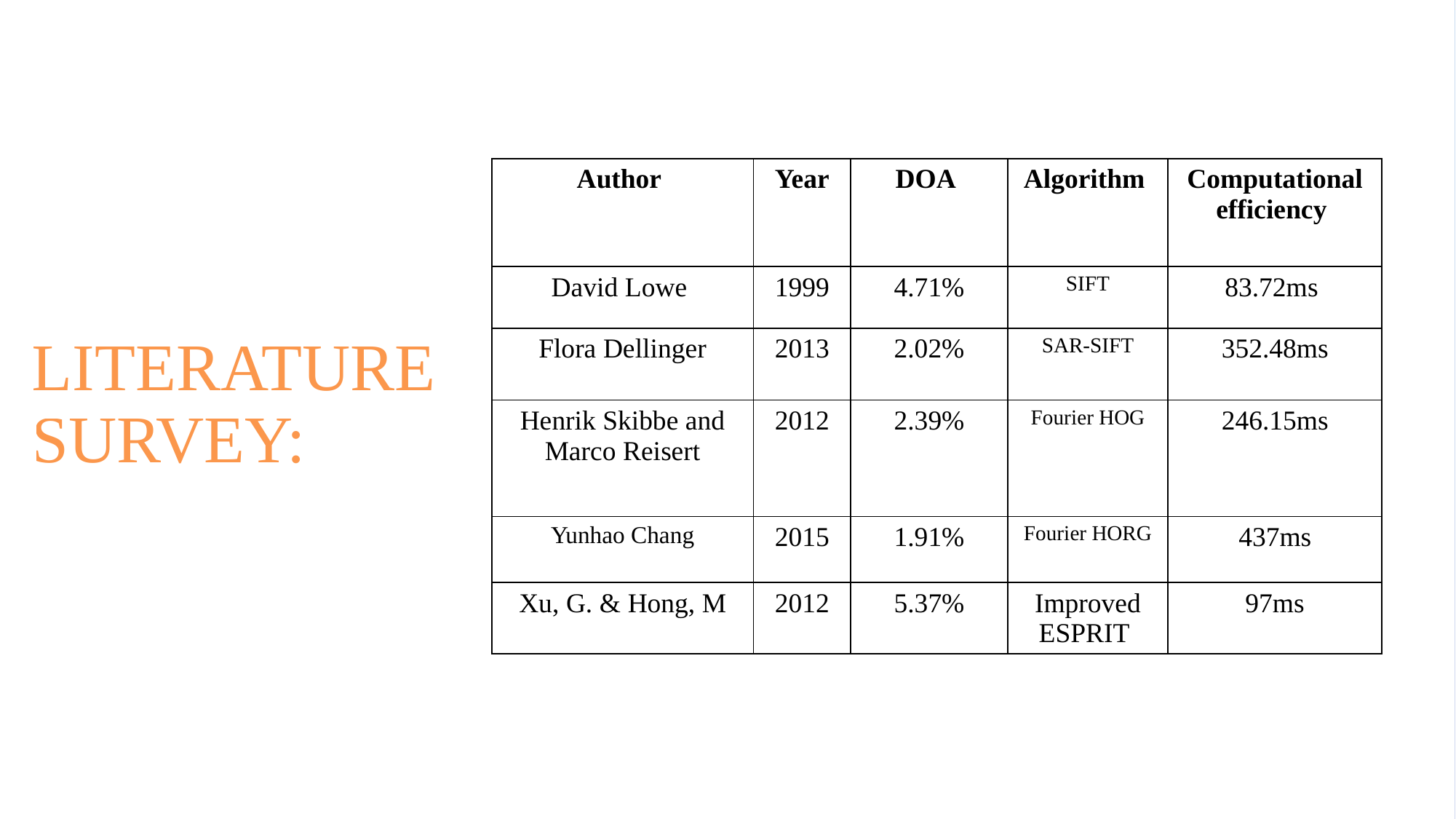

# LITERATURE SURVEY:
| Author | Year | DOA | Algorithm | Computational efficiency |
| --- | --- | --- | --- | --- |
| David Lowe | 1999 | 4.71% | SIFT | 83.72ms |
| Flora Dellinger | 2013 | 2.02% | SAR-SIFT | 352.48ms |
| Henrik Skibbe and Marco Reisert | 2012 | 2.39% | Fourier HOG | 246.15ms |
| Yunhao Chang | 2015 | 1.91% | Fourier HORG | 437ms |
| Xu, G. & Hong, M | 2012 | 5.37% | Improved ESPRIT | 97ms |